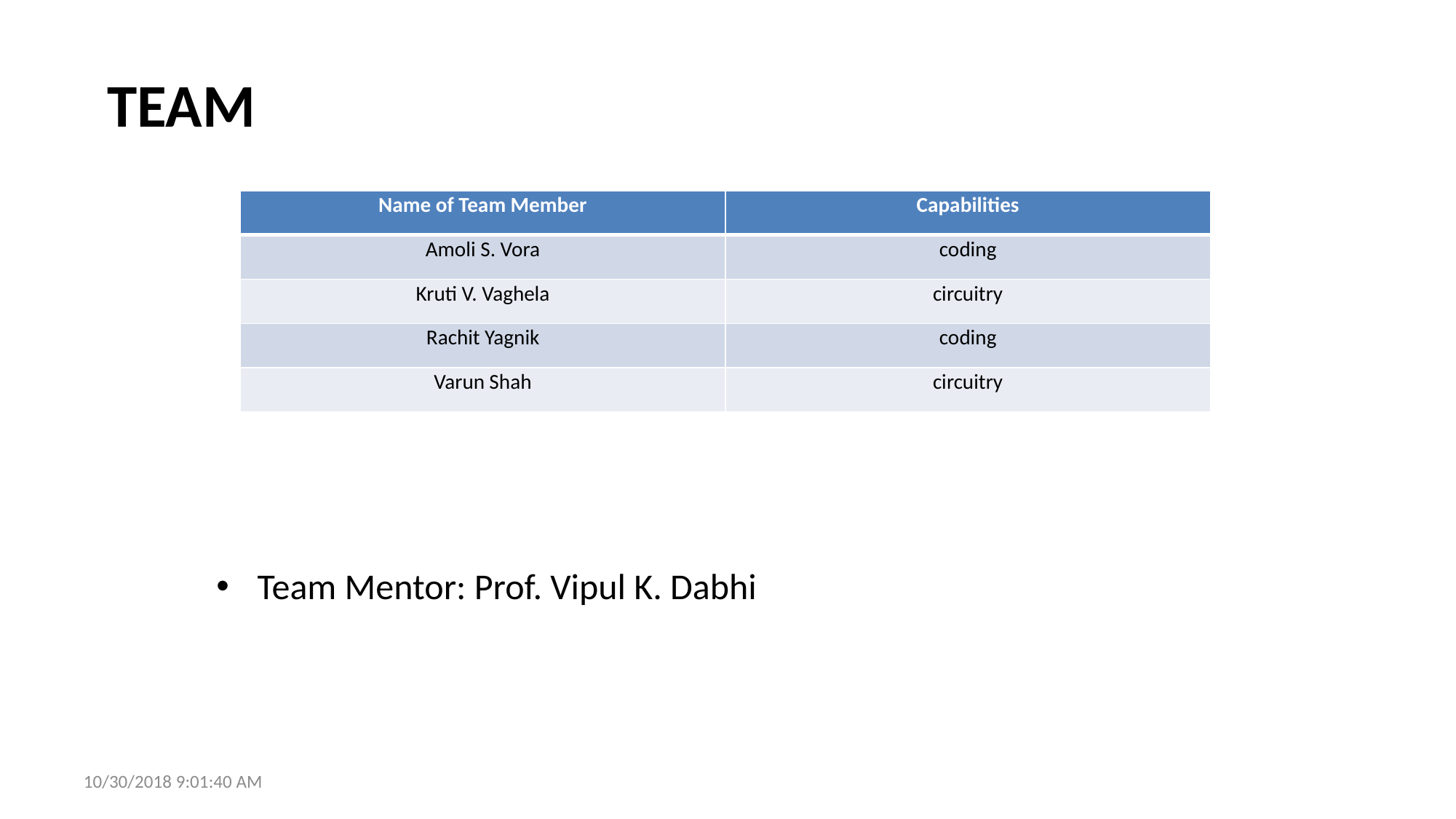

# Team
| Name of Team Member | Capabilities |
| --- | --- |
| Amoli S. Vora | coding |
| Kruti V. Vaghela | circuitry |
| Rachit Yagnik | coding |
| Varun Shah | circuitry |
Team Mentor: Prof. Vipul K. Dabhi

10/30/2018 9:01:40 AM